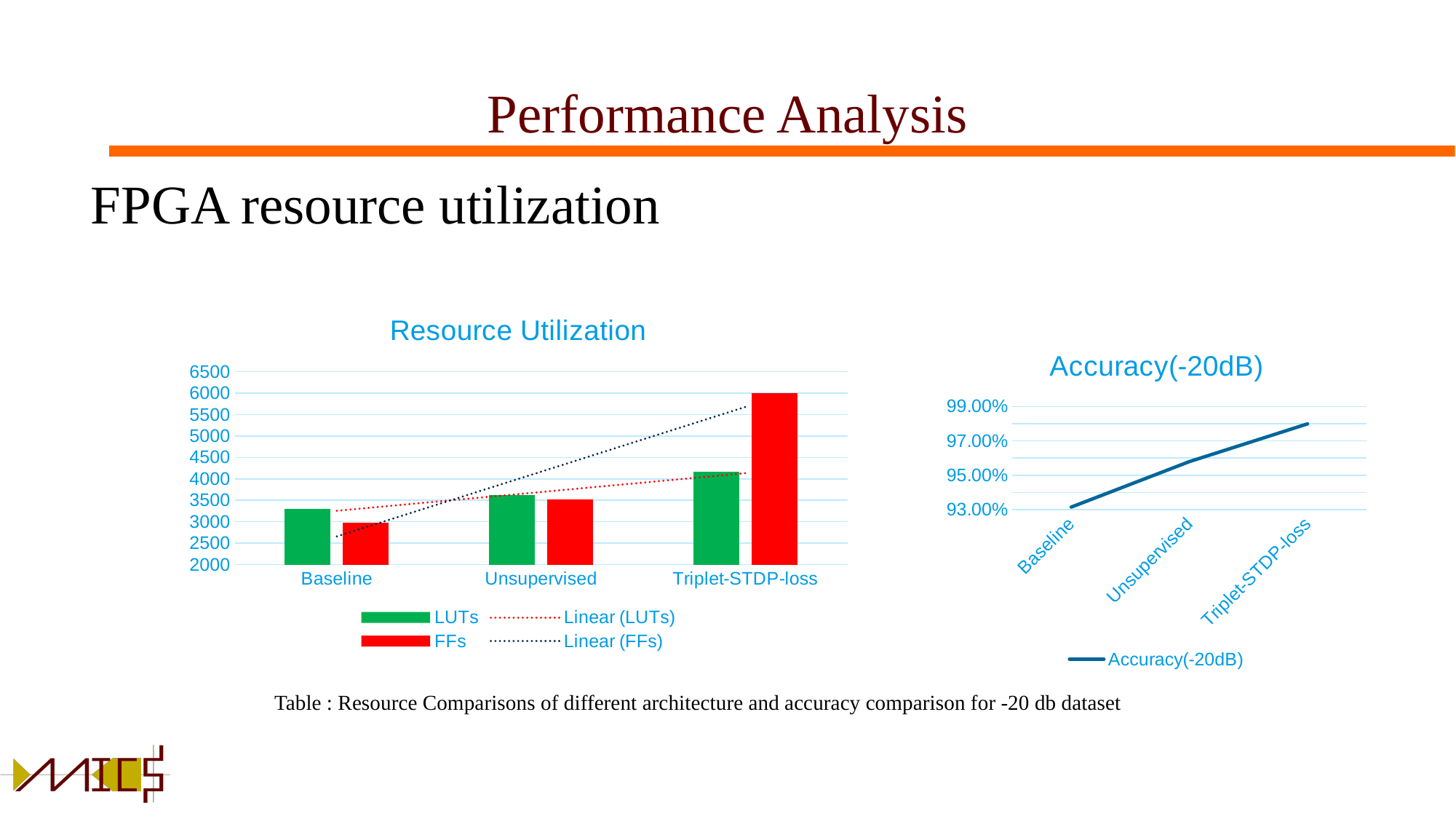

# Performance Analysis
FPGA resource utilization

### Chart: Resource Utilization

| Category | LUTs | FFs |
|---|---|---|
| Baseline | 3295.0 | 2978.0 |
| Unsupervised | 3615.0 | 3529.0 |
| Triplet-STDP-loss | 4172.0 | 5997.0 |

### Chart:

| Category | Accuracy(-20dB) |
|---|---|
| Baseline | 0.9314 |
| Unsupervised | 0.9579 |
| Triplet-STDP-loss | 0.9799 |
Table : Resource Comparisons of different architecture and accuracy comparison for -20 db dataset